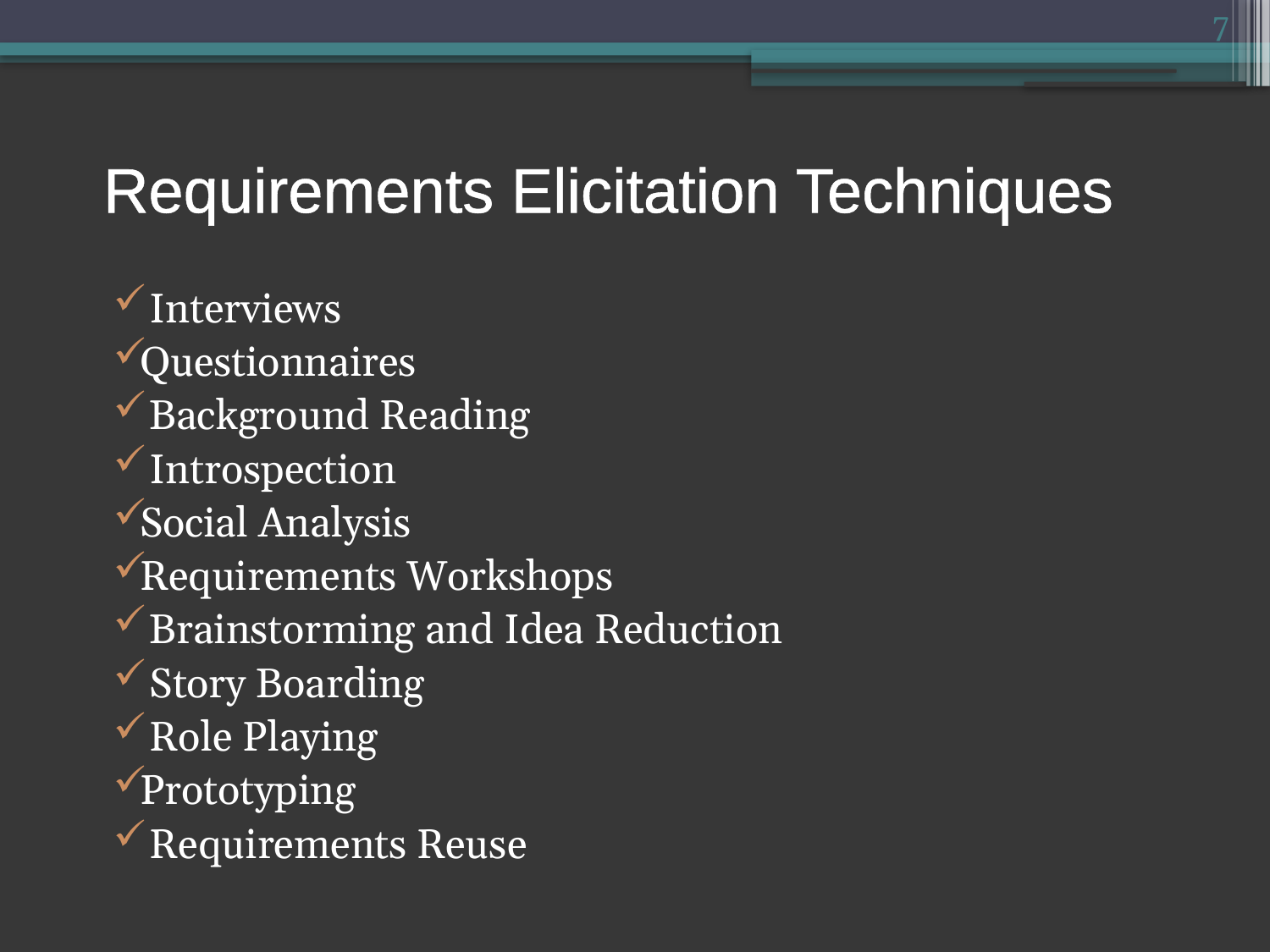

# Requirements Elicitation Techniques
7
 Interviews
Questionnaires
 Background Reading
 Introspection
Social Analysis
Requirements Workshops
 Brainstorming and Idea Reduction
 Story Boarding
 Role Playing
Prototyping
 Requirements Reuse